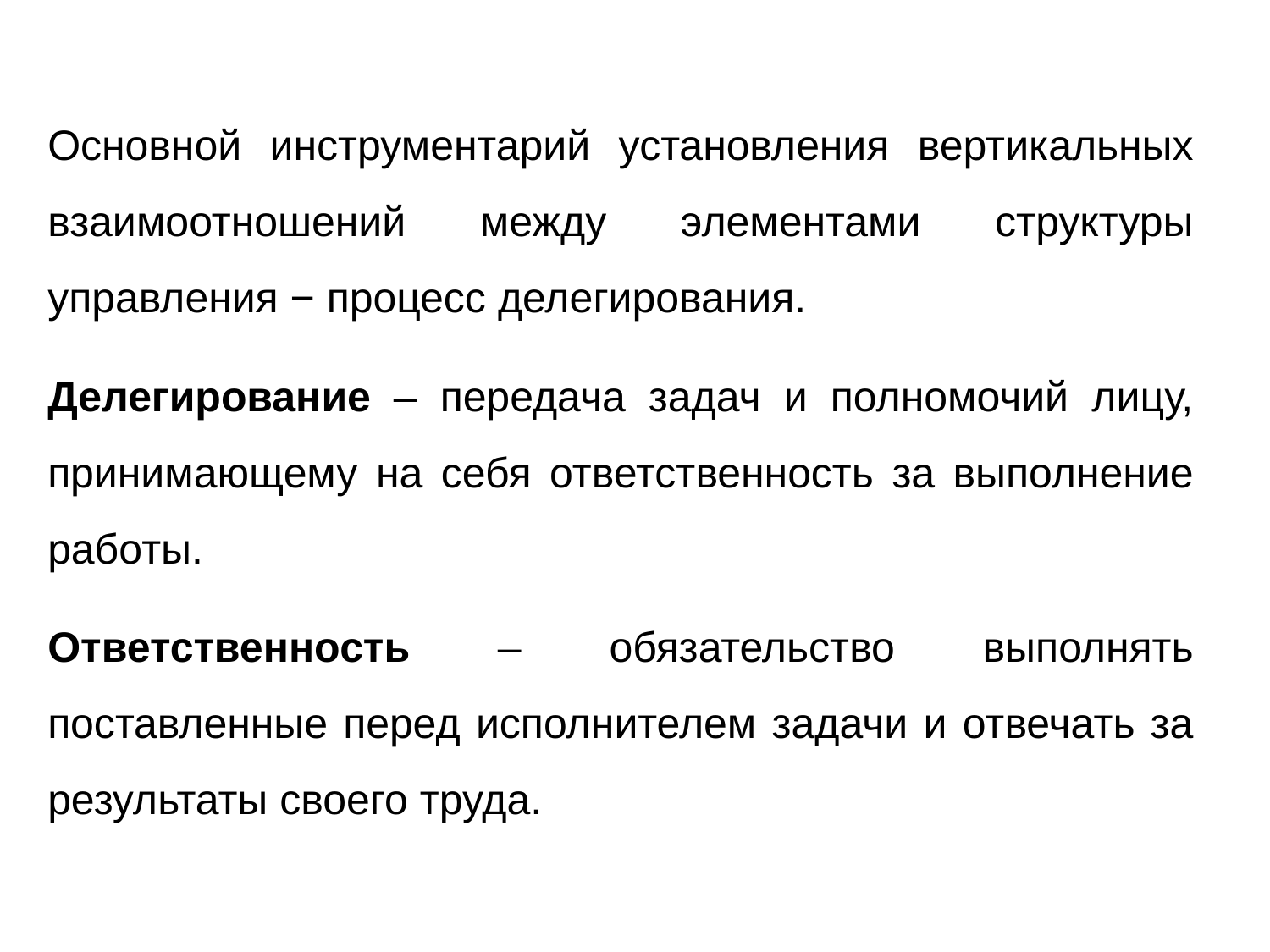

Основной инструментарий установления вертикальных взаимоотношений между элементами структуры управления − процесс делегирования.
Делегирование – передача задач и полномочий лицу, принимающему на себя ответственность за выполнение работы.
Ответственность – обязательство выполнять поставленные перед исполнителем задачи и отвечать за результаты своего труда.